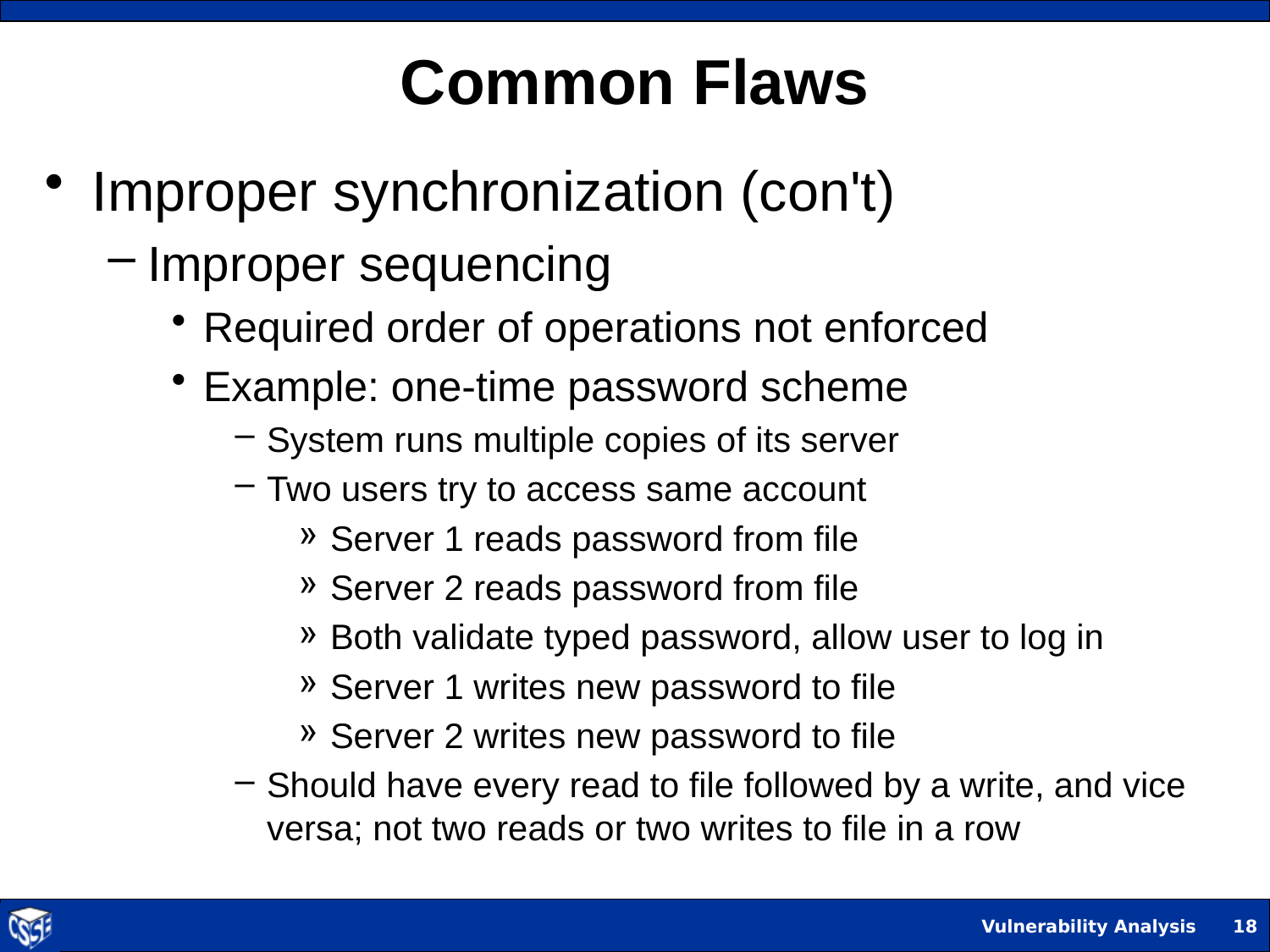

# Common Flaws
Improper synchronization (con't)
Improper sequencing
Required order of operations not enforced
Example: one-time password scheme
System runs multiple copies of its server
Two users try to access same account
Server 1 reads password from file
Server 2 reads password from file
Both validate typed password, allow user to log in
Server 1 writes new password to file
Server 2 writes new password to file
Should have every read to file followed by a write, and vice versa; not two reads or two writes to file in a row